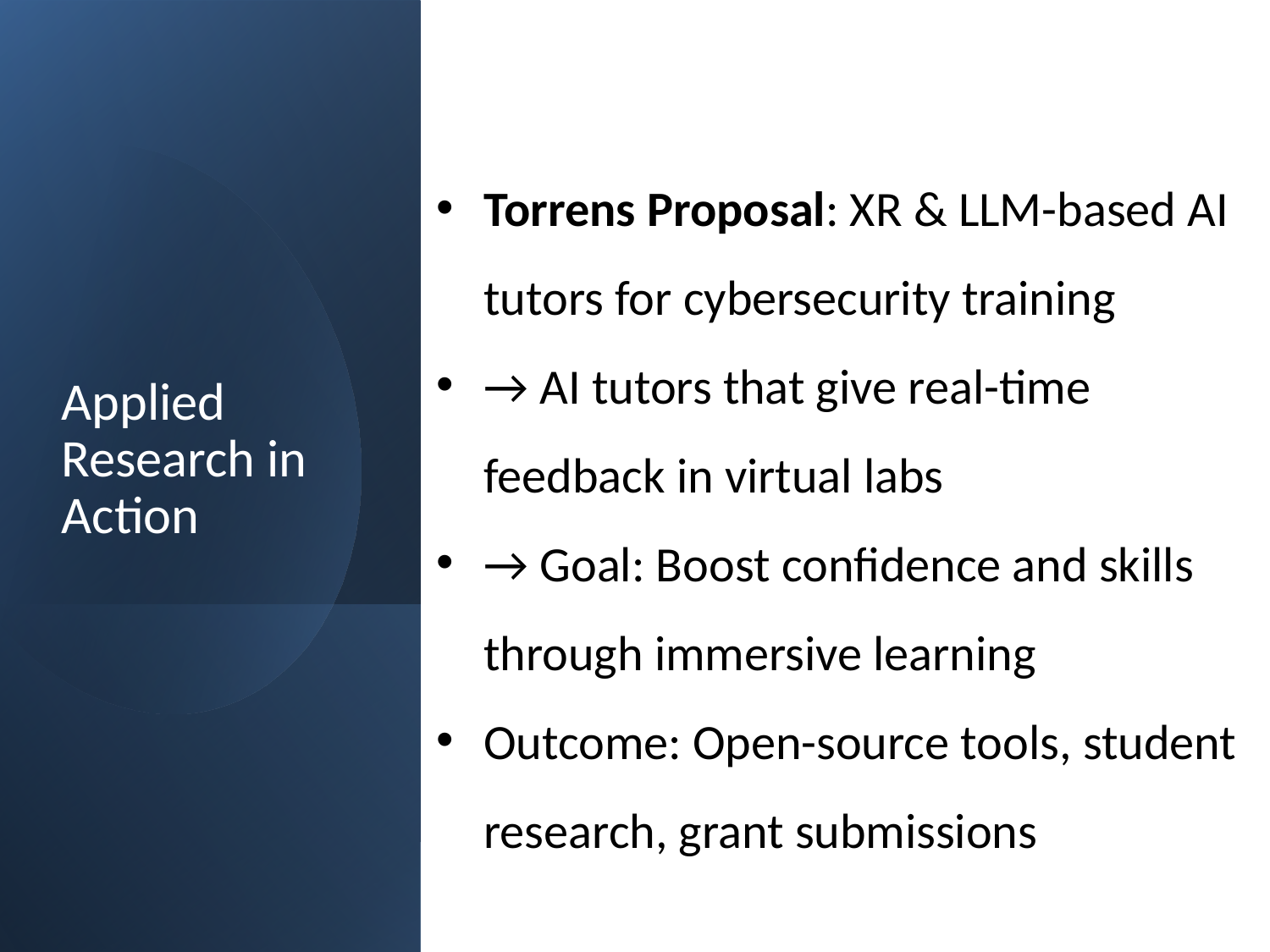

# Applied Research in Action

Torrens Proposal: XR & LLM-based AI tutors for cybersecurity training
→ AI tutors that give real-time feedback in virtual labs
→ Goal: Boost confidence and skills through immersive learning
Outcome: Open-source tools, student research, grant submissions